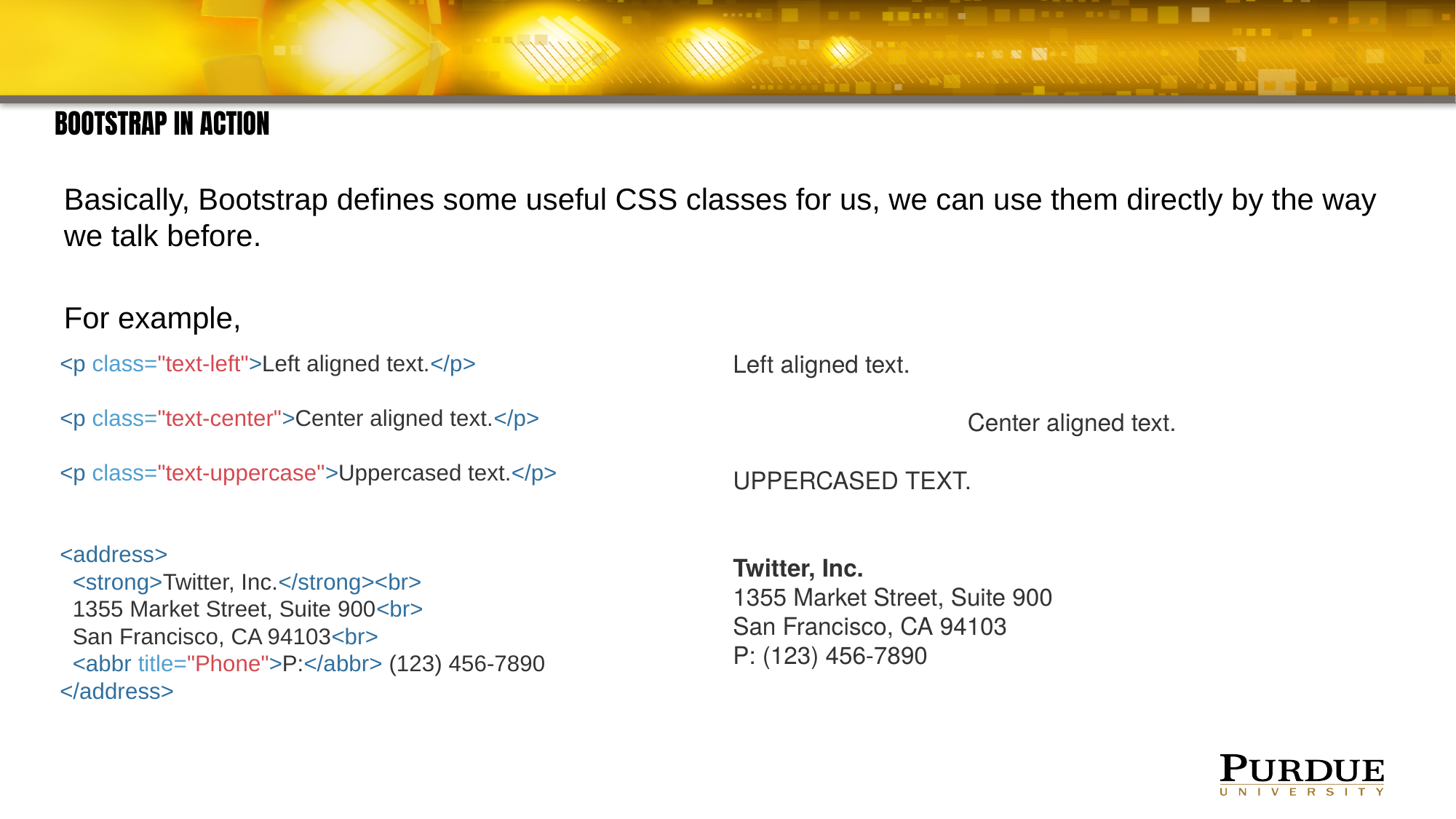

#
BOOTSTRAP IN ACTION
Basically, Bootstrap defines some useful CSS classes for us, we can use them directly by the way we talk before.

For example,
<p class="text-left">Left aligned text.</p>

<p class="text-center">Center aligned text.</p>

<p class="text-uppercase">Uppercased text.</p>

<address>
  <strong>Twitter, Inc.</strong><br>
  1355 Market Street, Suite 900<br>
  San Francisco, CA 94103<br>
  <abbr title="Phone">P:</abbr> (123) 456-7890
</address>

Left aligned text.

Center aligned text.

UPPERCASED TEXT.

Twitter, Inc.
1355 Market Street, Suite 900
San Francisco, CA 94103
P: (123) 456-7890